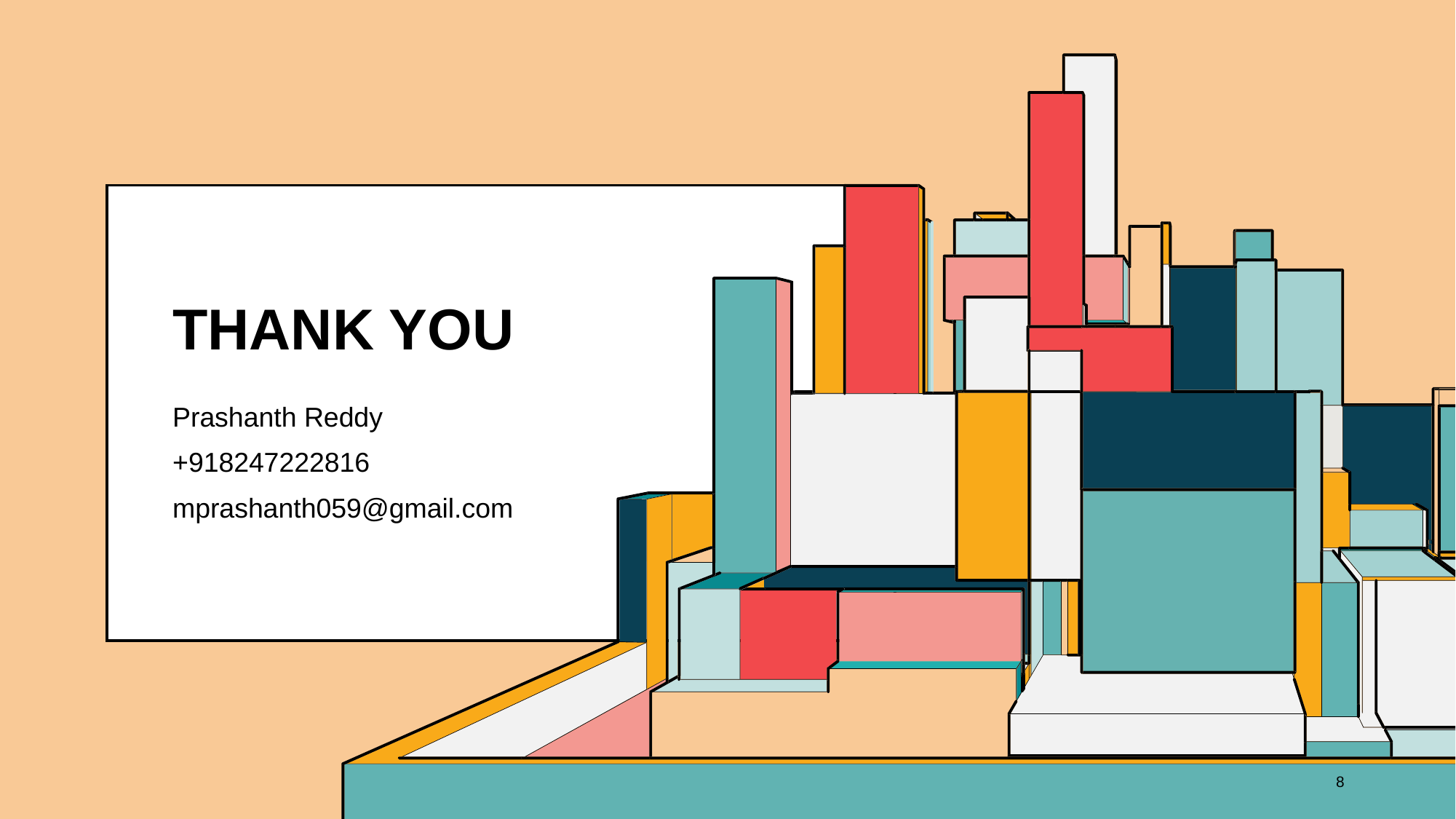

# THANK YOU
Prashanth Reddy
+918247222816
mprashanth059@gmail.com

8